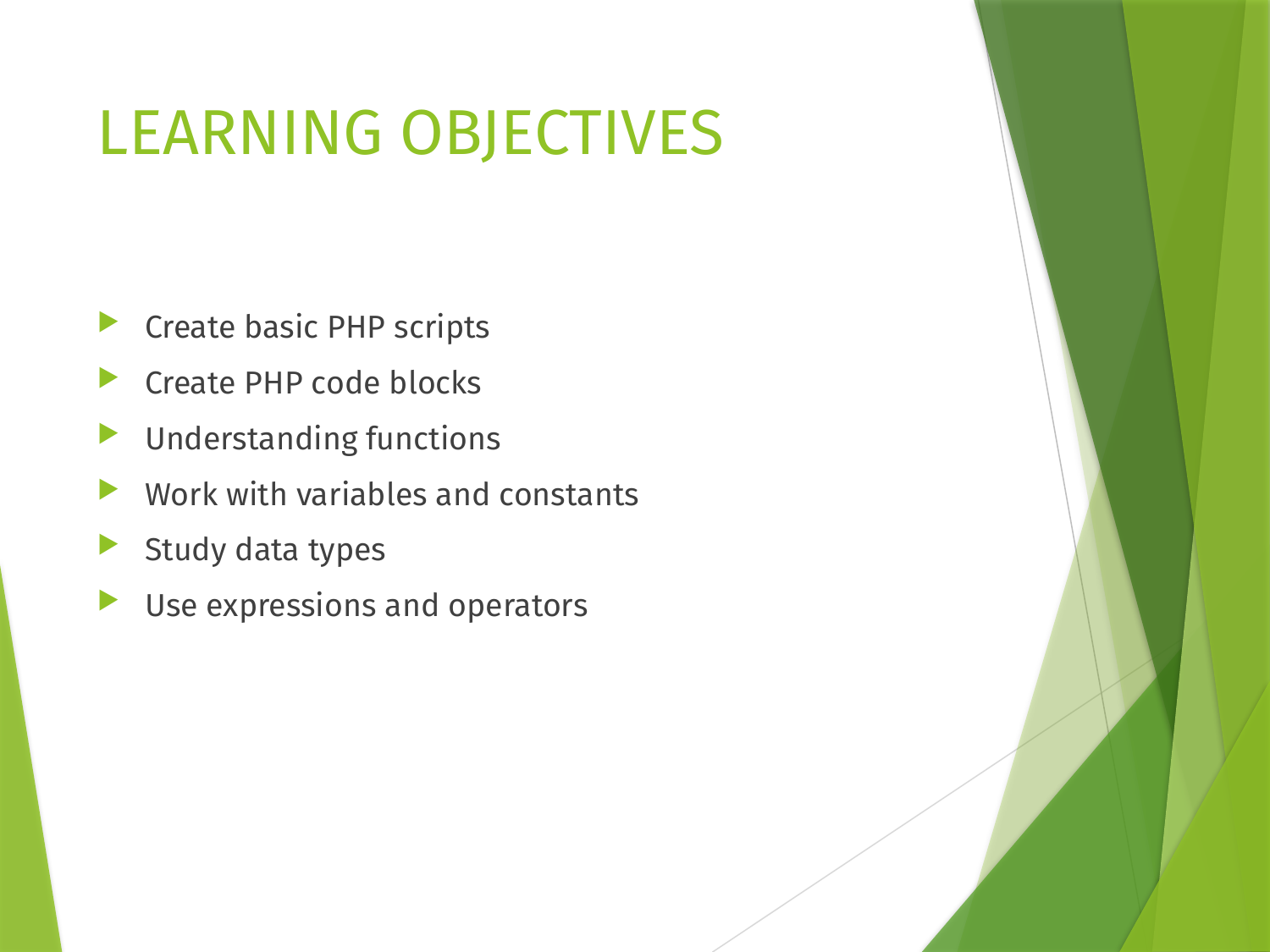

# LEARNING OBJECTIVES
Create basic PHP scripts
Create PHP code blocks
Understanding functions
Work with variables and constants
Study data types
Use expressions and operators